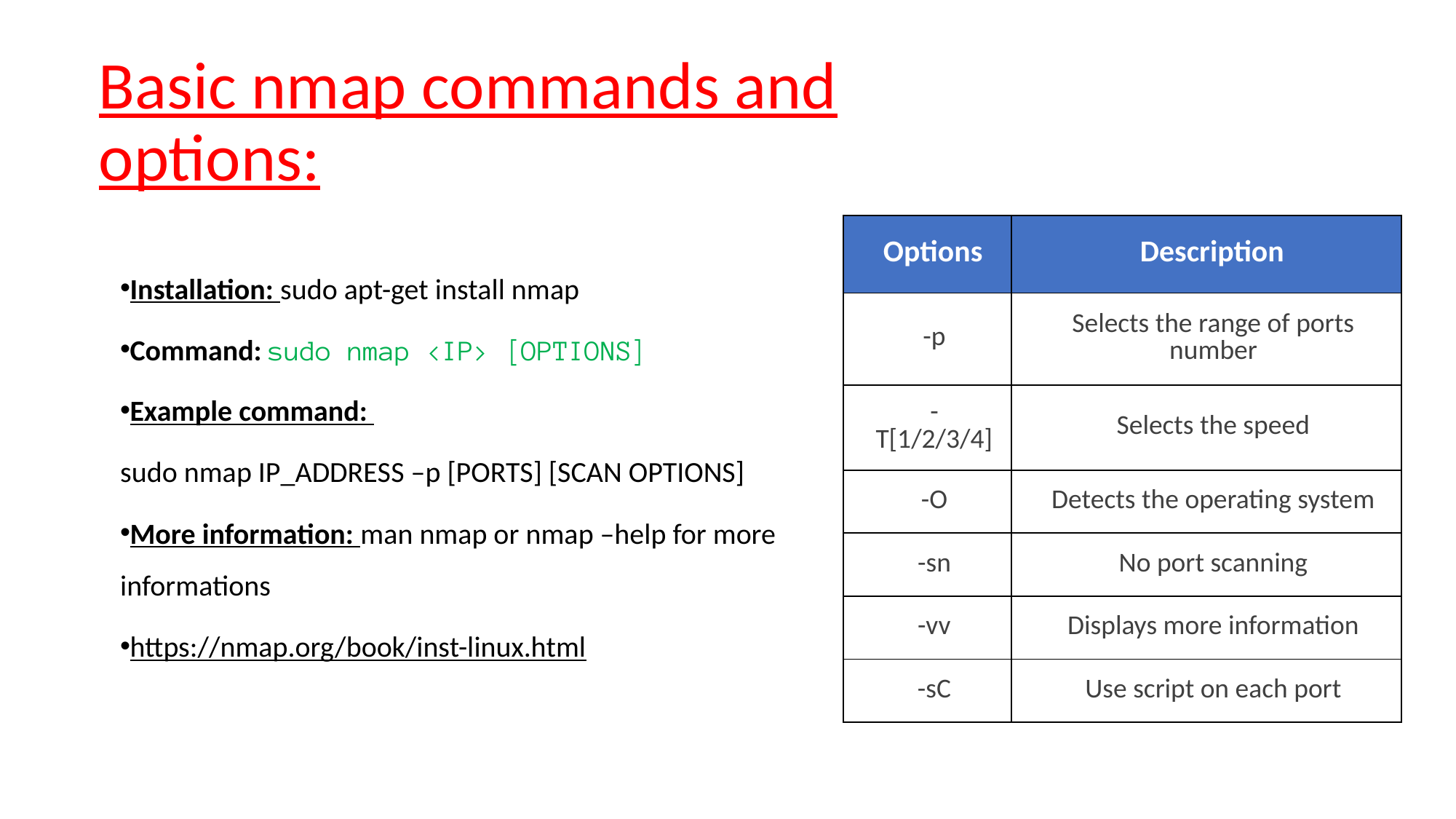

# Basic nmap commands and options:
| Options | Description |
| --- | --- |
| -p | Selects the range of ports number |
| -T[1/2/3/4] | Selects the speed |
| -O | Detects the operating system |
| -sn | No port scanning |
| -vv | Displays more information |
| -sC | Use script on each port |
Installation: sudo apt-get install nmap
Command: sudo nmap <IP> [OPTIONS]
Example command:
sudo nmap IP_ADDRESS –p [PORTS] [SCAN OPTIONS]
More information: man nmap or nmap –help for more informations
https://nmap.org/book/inst-linux.html